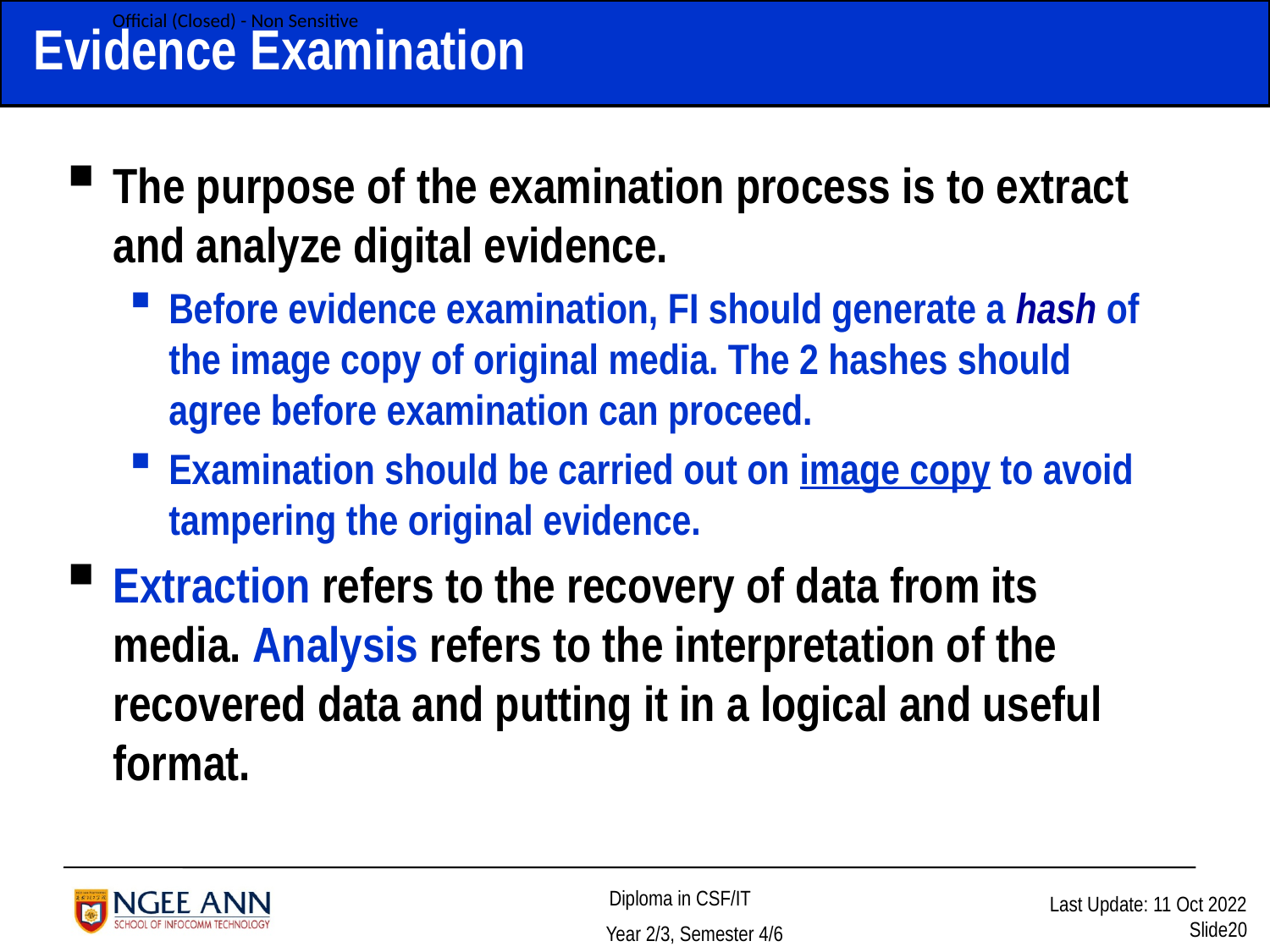

# Evidence Examination
The purpose of the examination process is to extract and analyze digital evidence.
Before evidence examination, FI should generate a hash of the image copy of original media. The 2 hashes should agree before examination can proceed.
Examination should be carried out on image copy to avoid tampering the original evidence.
Extraction refers to the recovery of data from its media. Analysis refers to the interpretation of the recovered data and putting it in a logical and useful format.